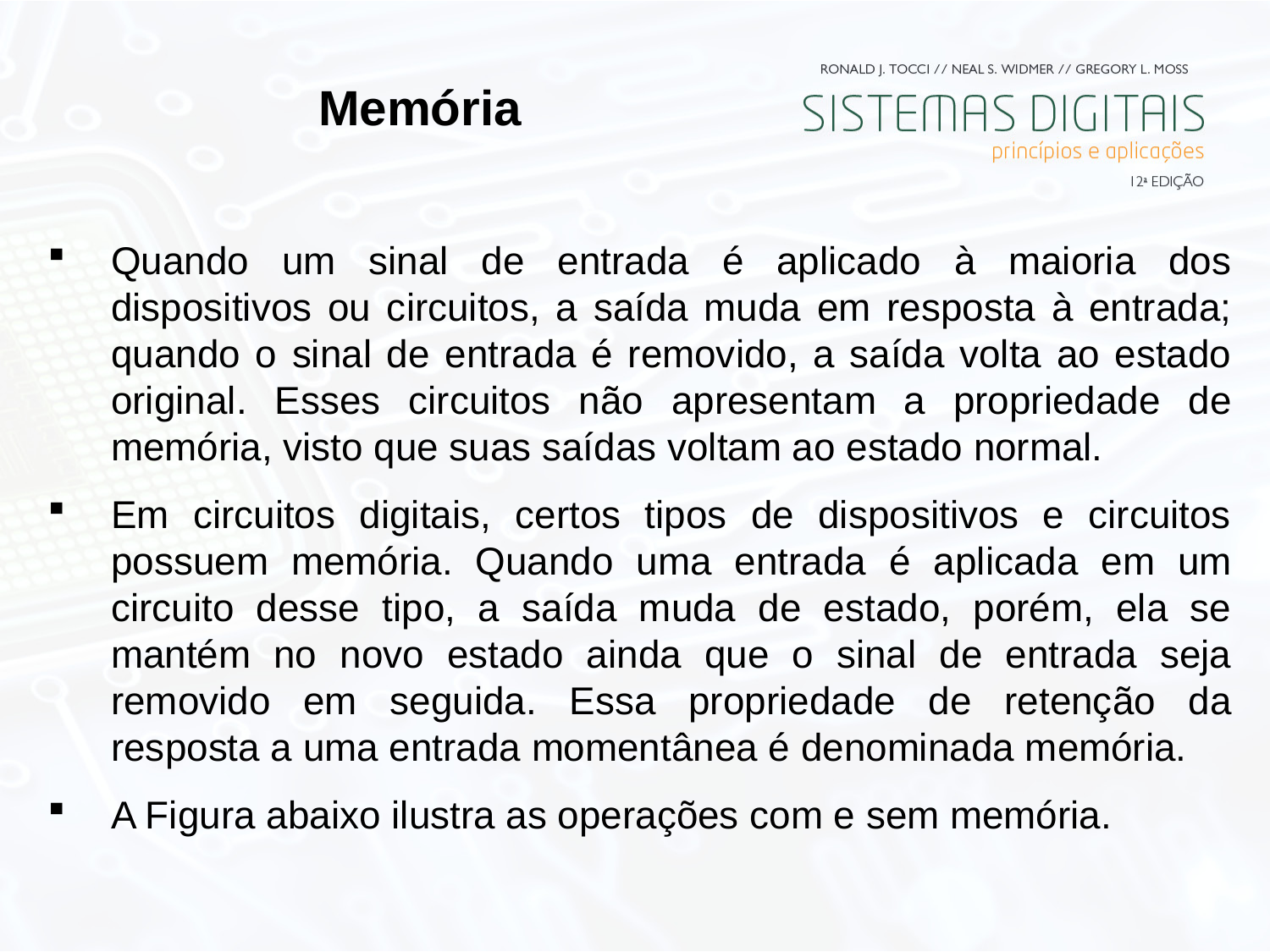

# Memória
Quando um sinal de entrada é aplicado à maioria dos dispositivos ou circuitos, a saída muda em resposta à entrada; quando o sinal de entrada é removido, a saída volta ao estado original. Esses circuitos não apresentam a propriedade de memória, visto que suas saídas voltam ao estado normal.
Em circuitos digitais, certos tipos de dispositivos e circuitos possuem memória. Quando uma entrada é aplicada em um circuito desse tipo, a saída muda de estado, porém, ela se mantém no novo estado ainda que o sinal de entrada seja removido em seguida. Essa propriedade de retenção da resposta a uma entrada momentânea é denominada memória.
A Figura abaixo ilustra as operações com e sem memória.